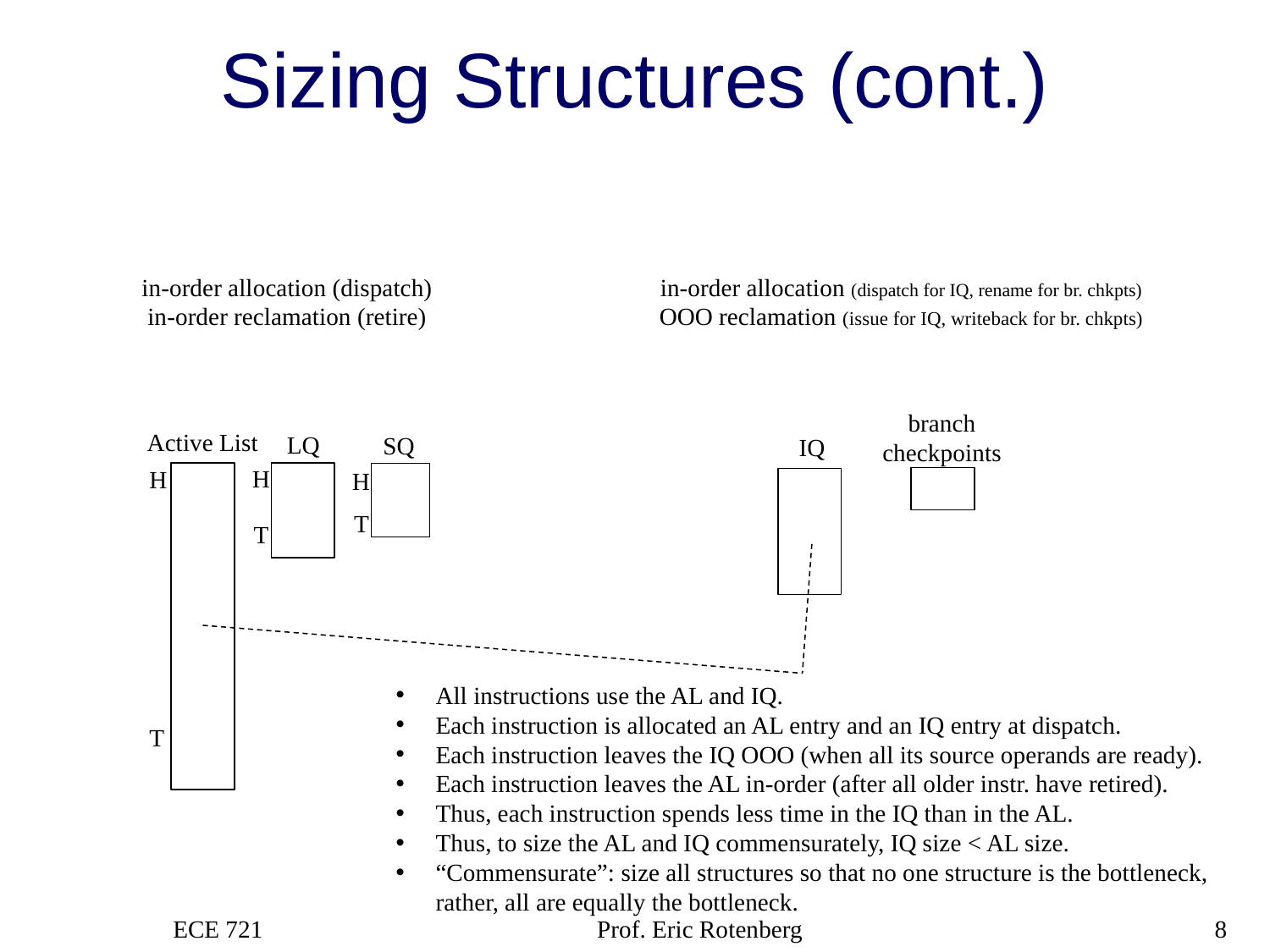

# Sizing Structures (cont.)
in-order allocation (dispatch)
in-order reclamation (retire)
in-order allocation (dispatch for IQ, rename for br. chkpts)
OOO reclamation (issue for IQ, writeback for br. chkpts)
branch
checkpoints
Active List
LQ
SQ
IQ
H
H
H

T
T
All instructions use the AL and IQ.
Each instruction is allocated an AL entry and an IQ entry at dispatch.
Each instruction leaves the IQ OOO (when all its source operands are ready).
Each instruction leaves the AL in-order (after all older instr. have retired).
Thus, each instruction spends less time in the IQ than in the AL.
Thus, to size the AL and IQ commensurately, IQ size < AL size.
“Commensurate”: size all structures so that no one structure is the bottleneck,
rather, all are equally the bottleneck.
T
ECE 721
Prof. Eric Rotenberg
8